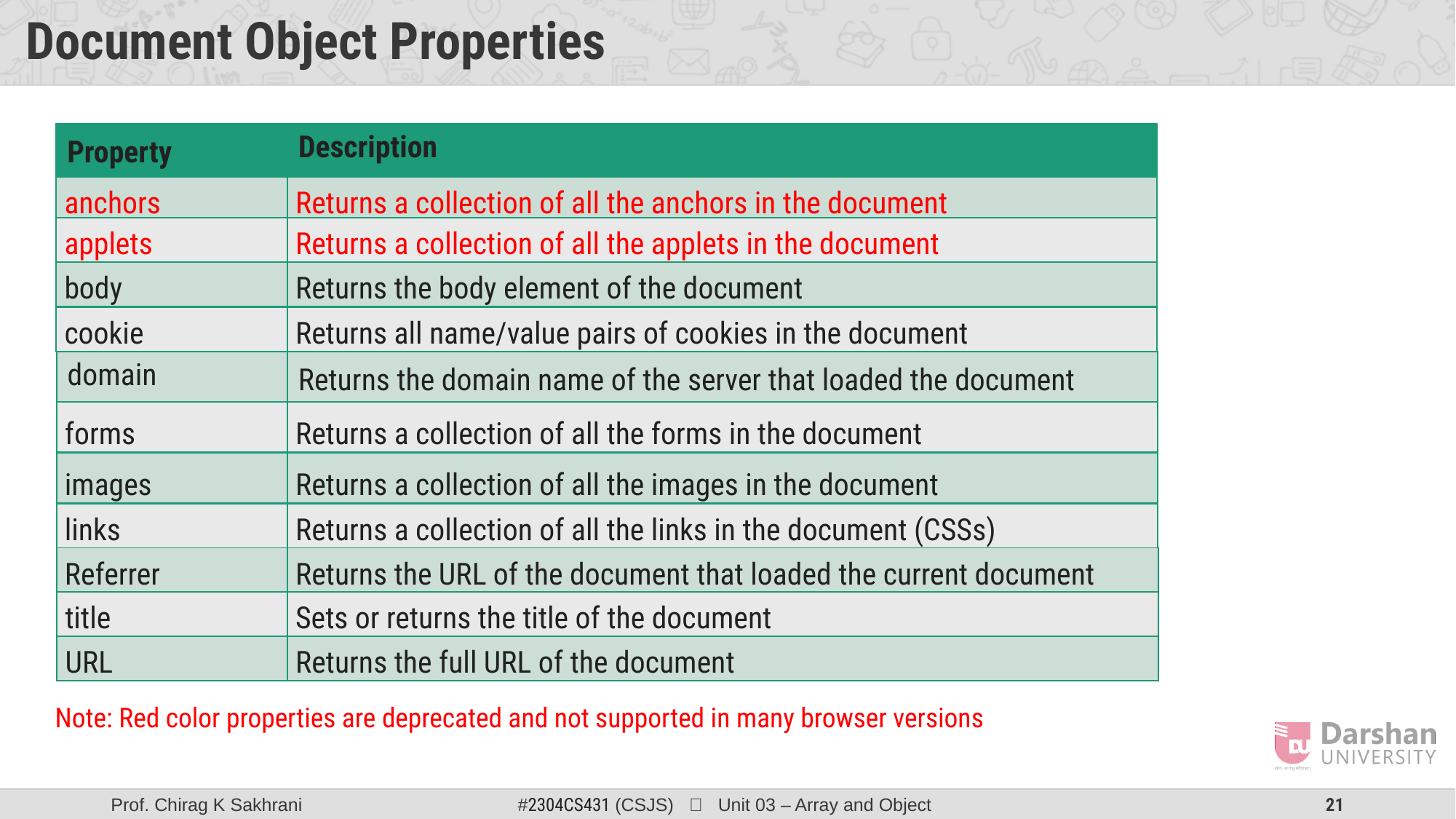

# Document Object Properties
| Property | Description |
| --- | --- |
| anchors | Returns a collection of all the anchors in the document |
| applets | Returns a collection of all the applets in the document |
| --- | --- |
| body | Returns the body element of the document |
| --- | --- |
| cookie | Returns all name/value pairs of cookies in the document |
| --- | --- |
| domain | Returns the domain name of the server that loaded the document |
| --- | --- |
| forms | Returns a collection of all the forms in the document |
| --- | --- |
| images | Returns a collection of all the images in the document |
| --- | --- |
| links | Returns a collection of all the links in the document (CSSs) |
| --- | --- |
| Referrer | Returns the URL of the document that loaded the current document |
| --- | --- |
| title | Sets or returns the title of the document |
| --- | --- |
| URL | Returns the full URL of the document |
| --- | --- |
Note: Red color properties are deprecated and not supported in many browser versions